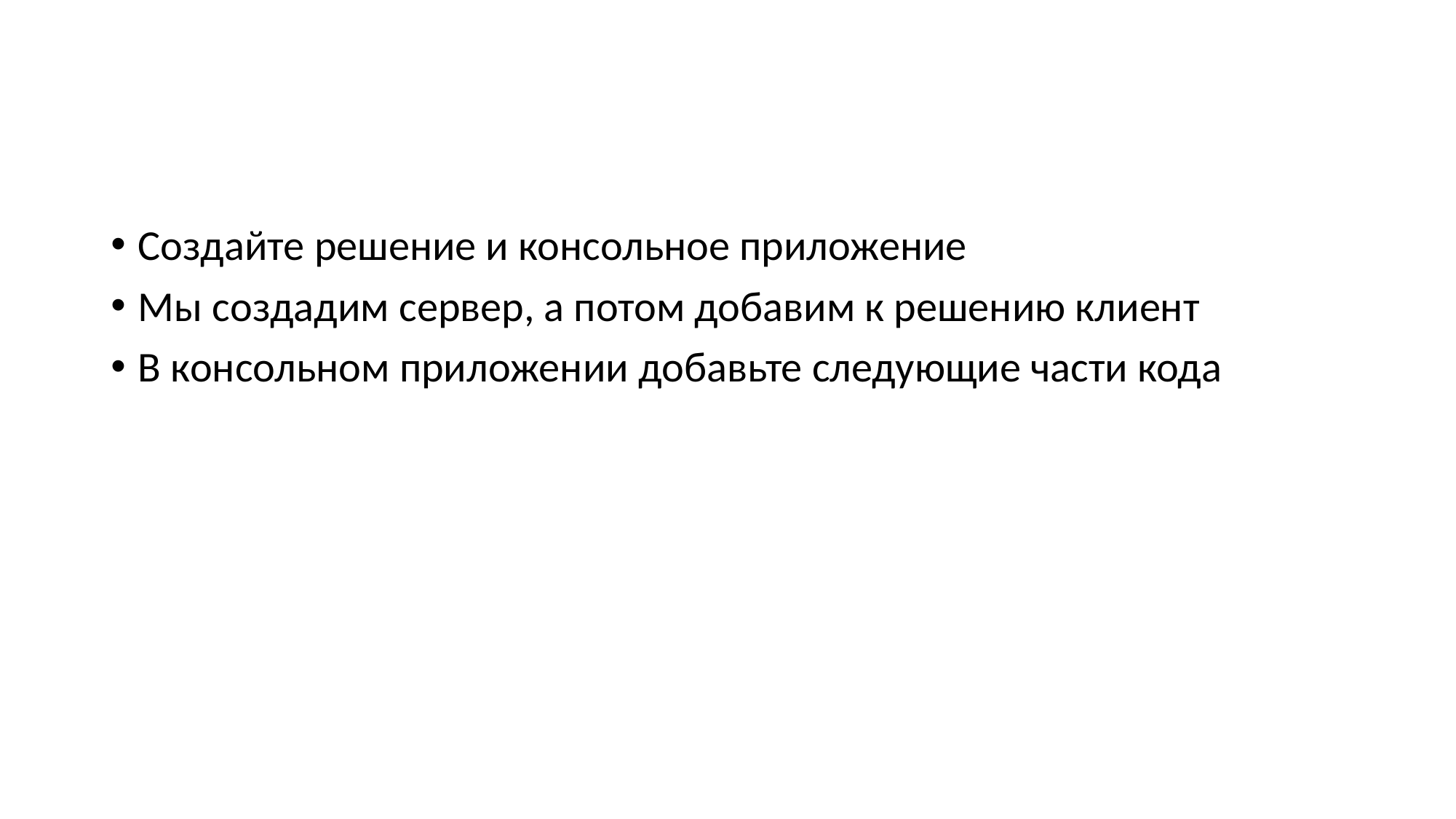

#
Создайте решение и консольное приложение
Мы создадим сервер, а потом добавим к решению клиент
В консольном приложении добавьте следующие части кода